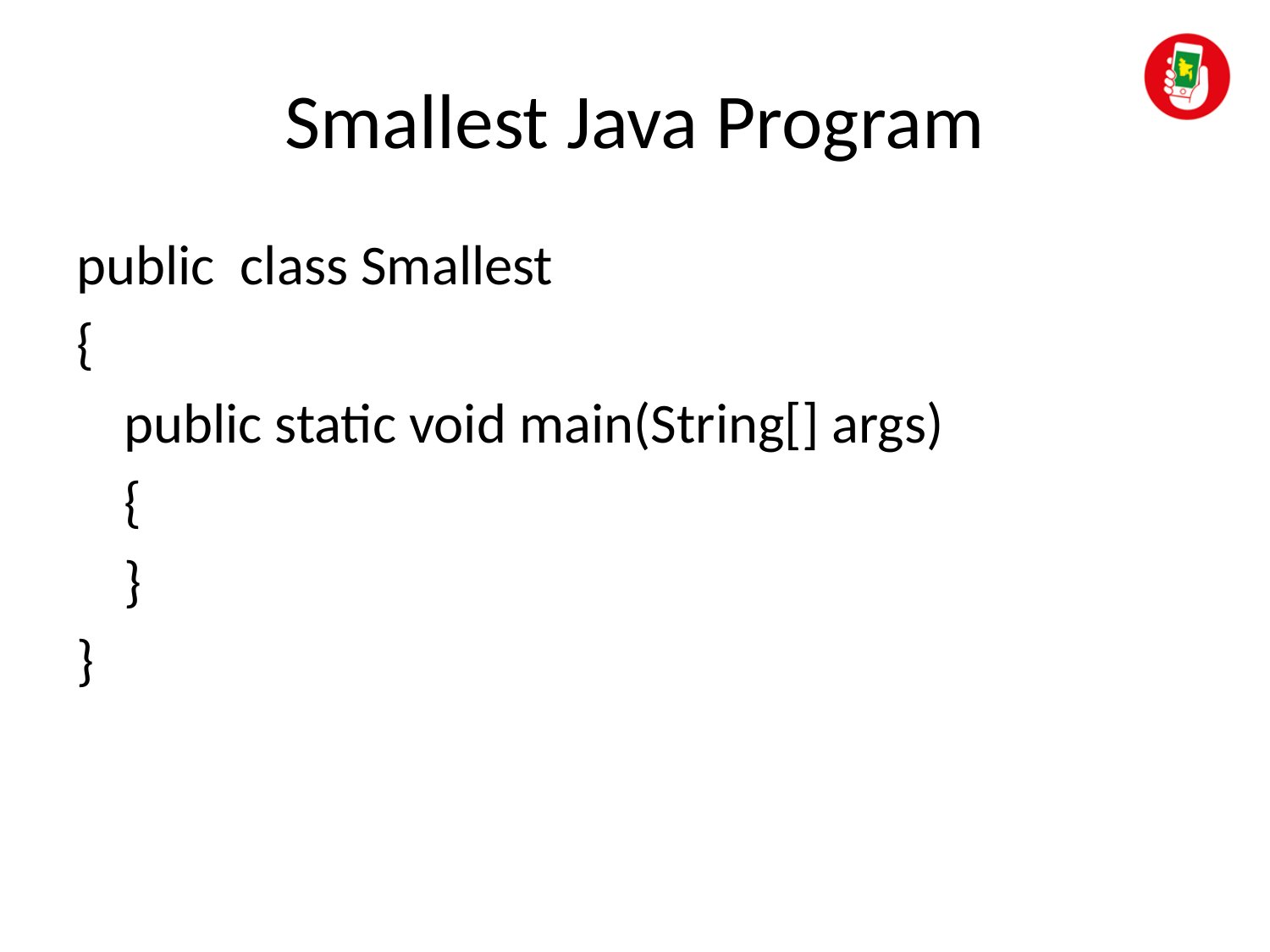

# Smallest Java Program
public  class Smallest
{
	public static void main(String[] args)
	{
	}
}